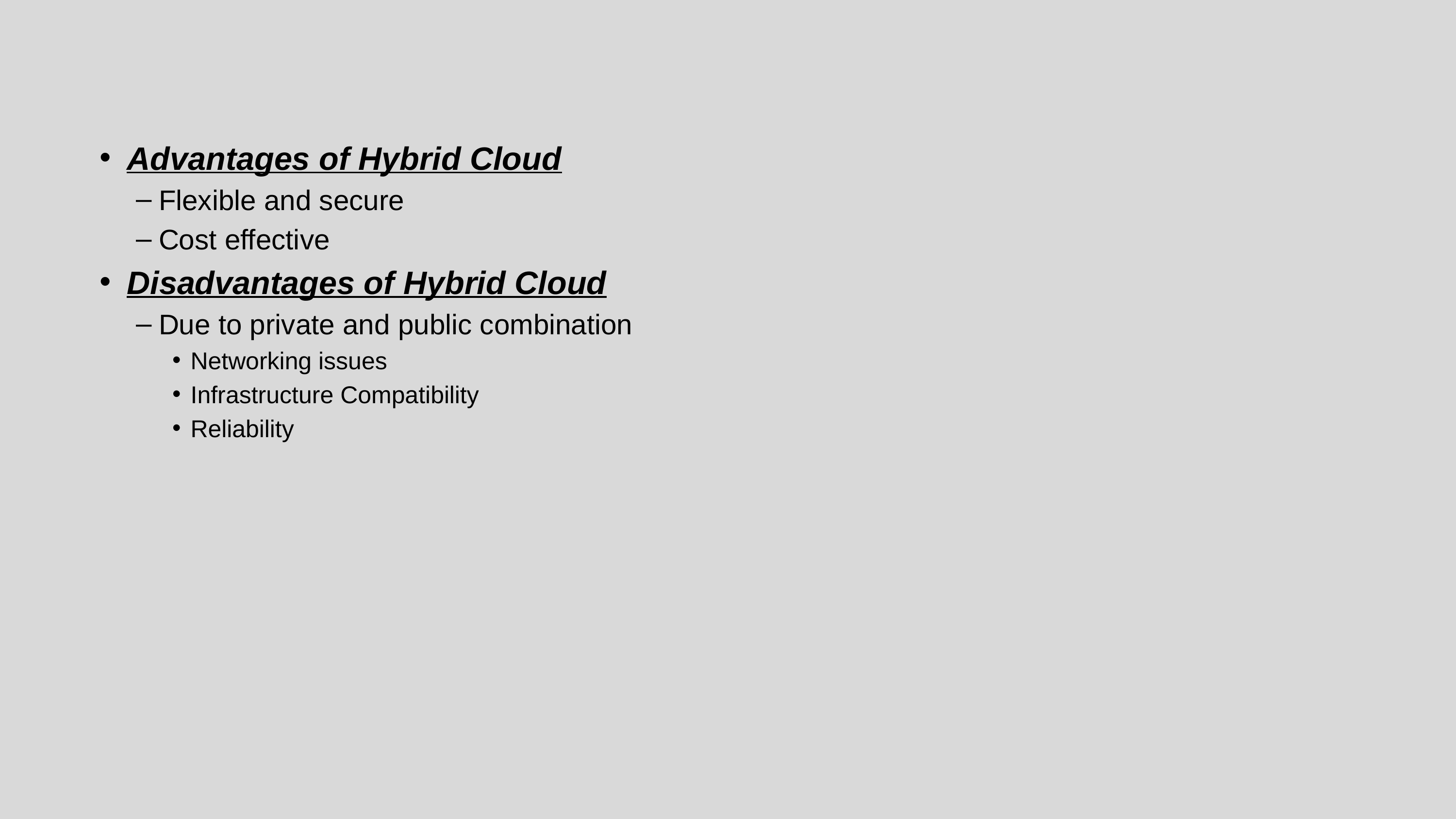

Advantages of Hybrid Cloud
Flexible and secure
Cost effective
Disadvantages of Hybrid Cloud
Due to private and public combination
Networking issues
Infrastructure Compatibility
Reliability